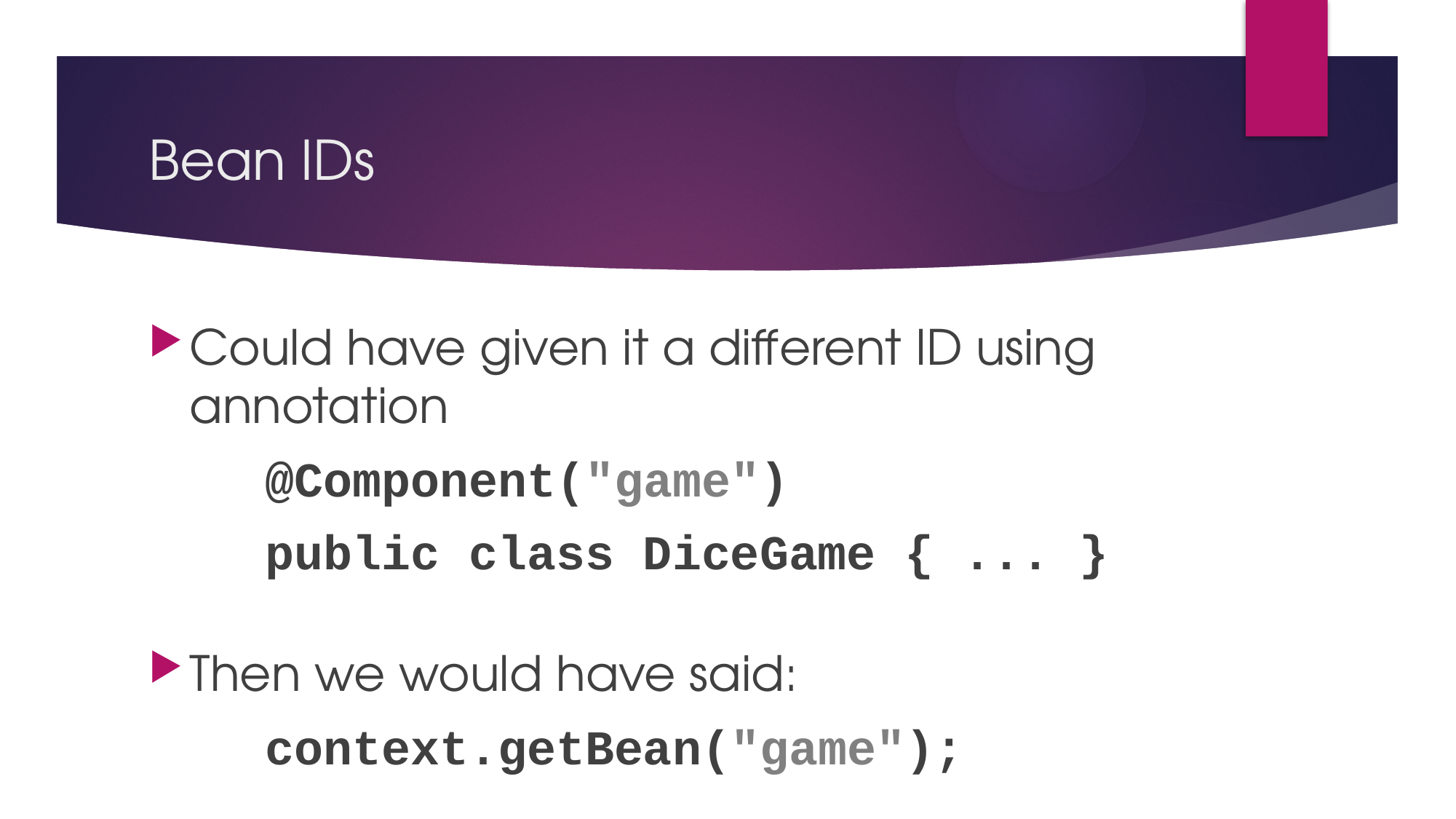

# Bean IDs
Could have given it a different ID using annotation
    @Component("game")
    public class DiceGame { ... }

Then we would have said:
    context.getBean("game");